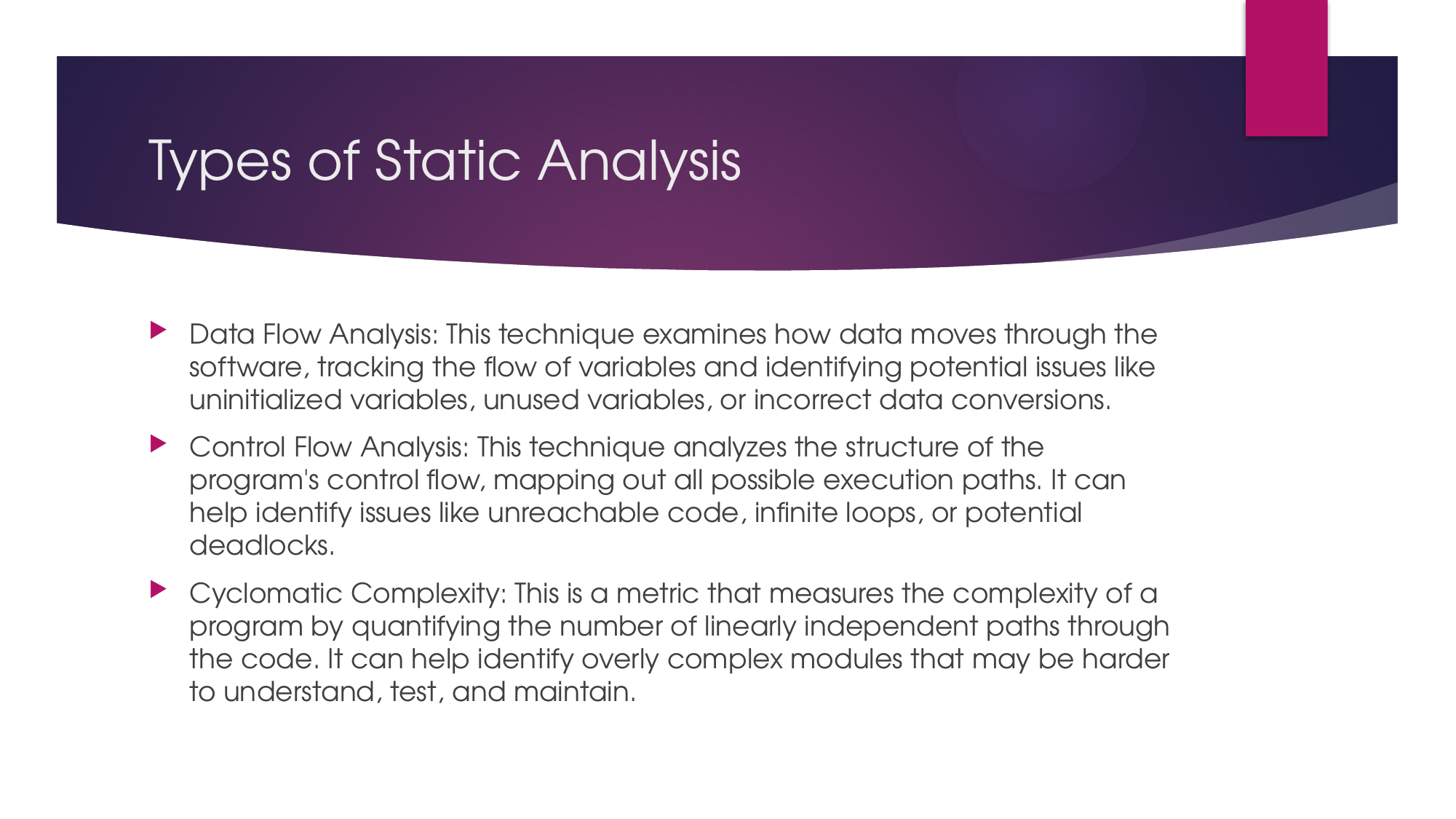

# Types of Static Analysis
Data Flow Analysis: This technique examines how data moves through the software, tracking the flow of variables and identifying potential issues like uninitialized variables, unused variables, or incorrect data conversions.
Control Flow Analysis: This technique analyzes the structure of the program's control flow, mapping out all possible execution paths. It can help identify issues like unreachable code, infinite loops, or potential deadlocks.
Cyclomatic Complexity: This is a metric that measures the complexity of a program by quantifying the number of linearly independent paths through the code. It can help identify overly complex modules that may be harder to understand, test, and maintain.